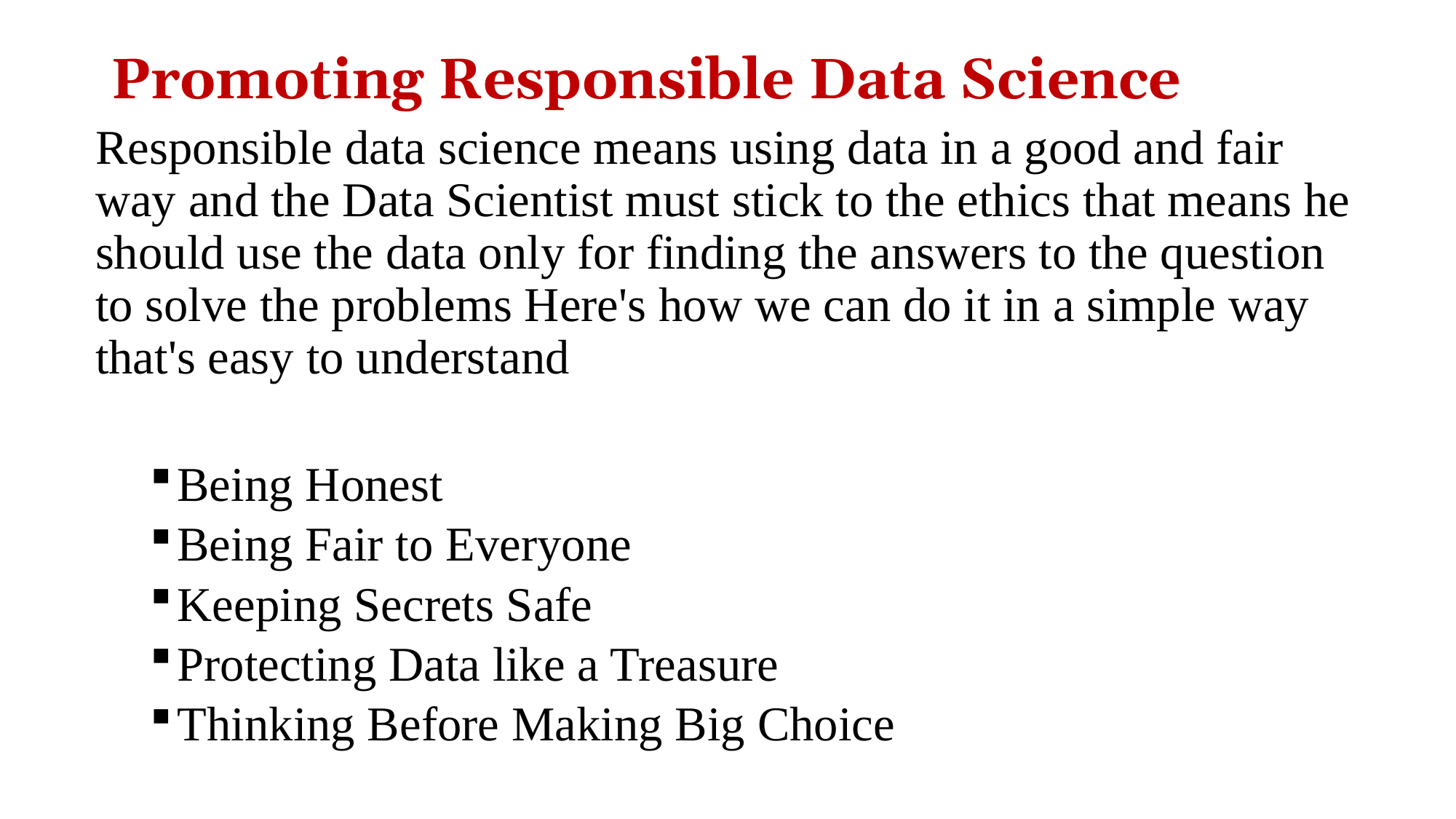

# Promoting Responsible Data Science
Responsible data science means using data in a good and fair way and the Data Scientist must stick to the ethics that means he should use the data only for finding the answers to the question to solve the problems Here's how we can do it in a simple way that's easy to understand

Being Honest
Being Fair to Everyone
Keeping Secrets Safe
Protecting Data like a Treasure
Thinking Before Making Big Choice